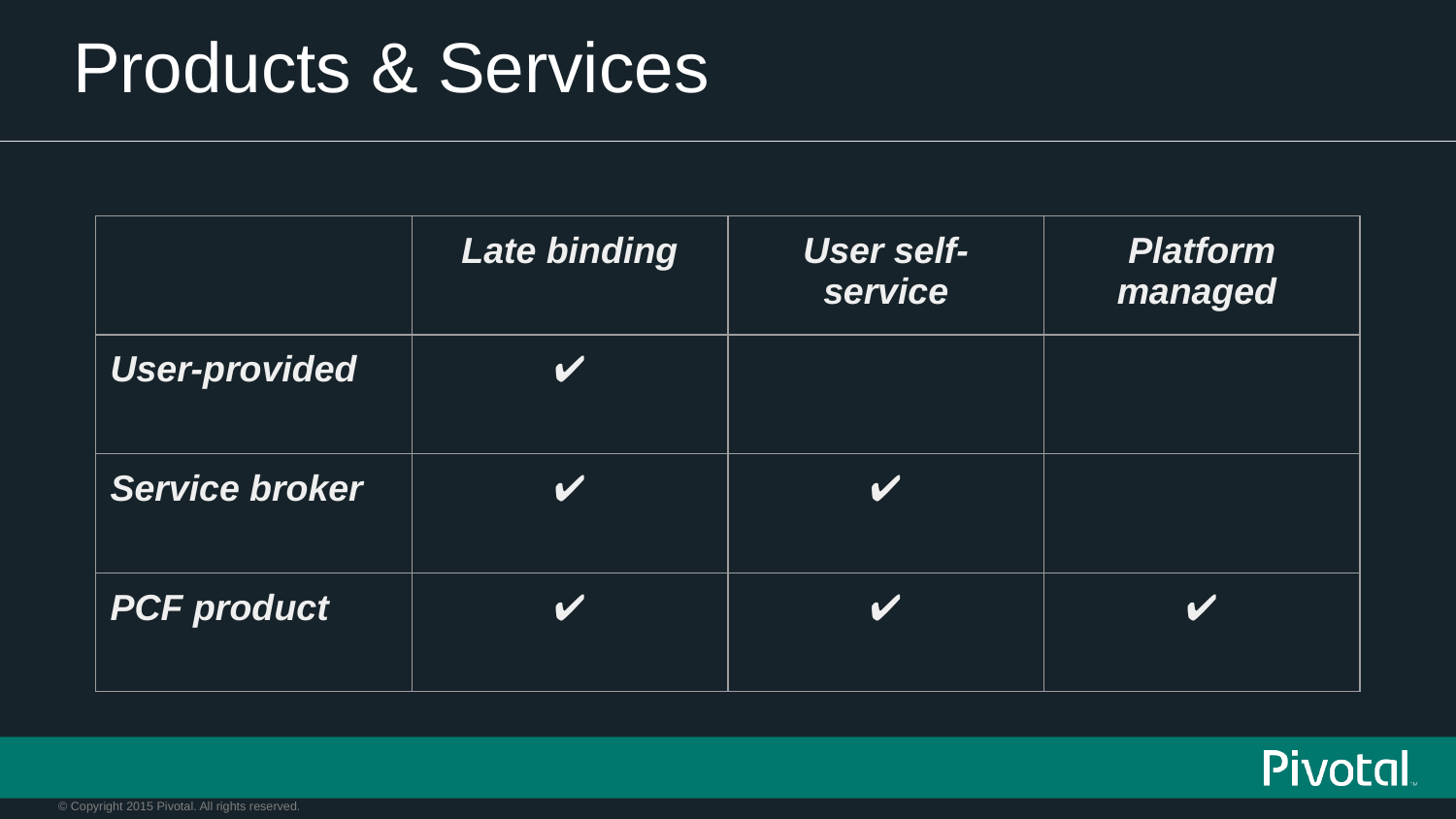

# Products & Services
|  | Late binding | User self-service | Platform managed |
| --- | --- | --- | --- |
| User-provided | ✔ |  |  |
| Service broker | ✔ | ✔ |  |
| PCF product | ✔ | ✔ | ✔ |